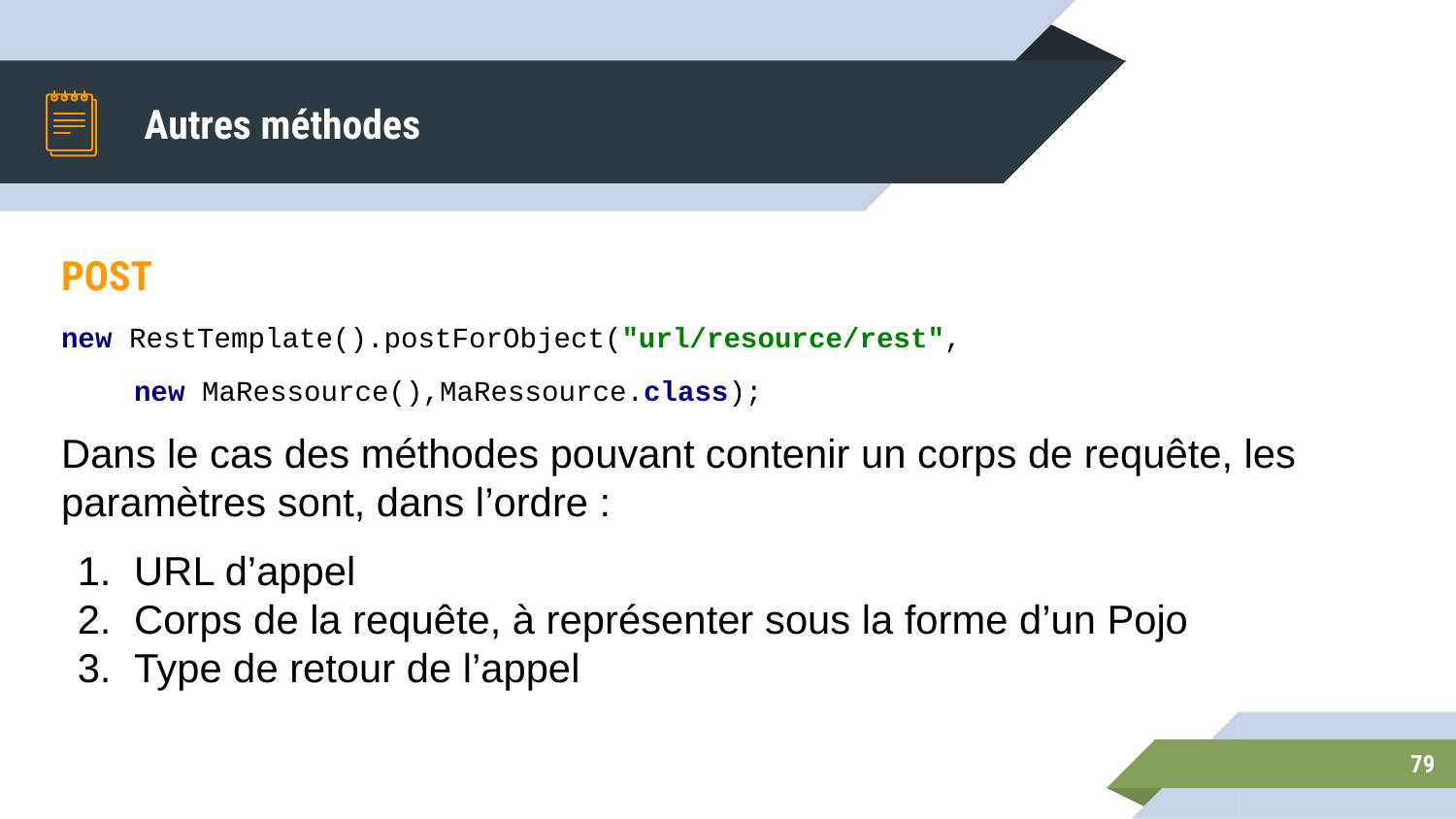

# Autres méthodes

POST
new RestTemplate().postForObject("url/resource/rest",
new MaRessource(),MaRessource.class);
Dans le cas des méthodes pouvant contenir un corps de requête, les paramètres sont, dans l’ordre :
URL d’appel
Corps de la requête, à représenter sous la forme d’un Pojo
Type de retour de l’appel

79